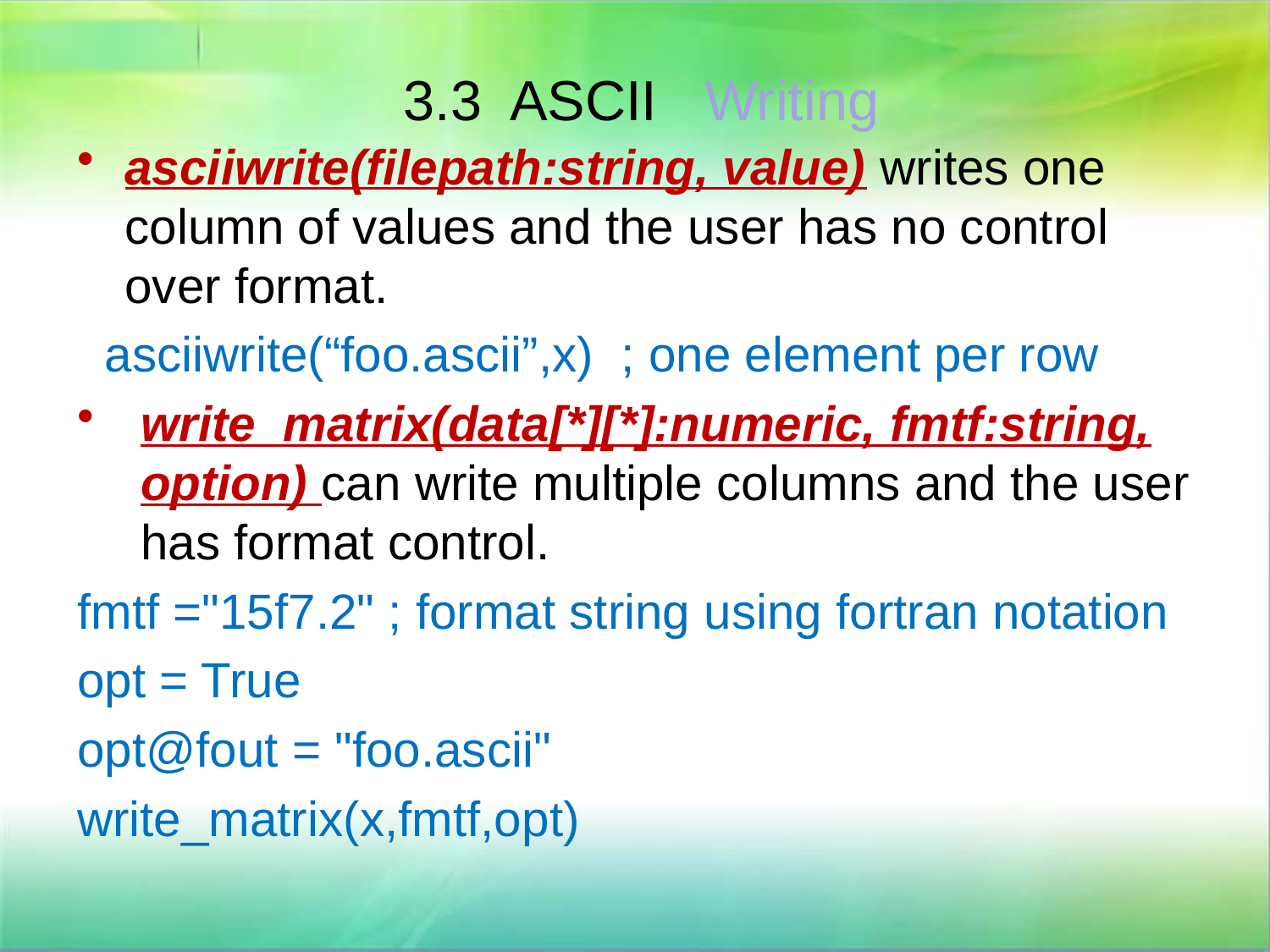

3.3  ASCII   Writing
asciiwrite(filepath:string, value) writes one column of values and the user has no control over format.
  asciiwrite(“foo.ascii”,x)  ; one element per row
write_matrix(data[*][*]:numeric, fmtf:string, option) can write multiple columns and the user has format control.
fmtf ="15f7.2" ; format string using fortran notation
opt = True
opt@fout = "foo.ascii"
write_matrix(x,fmtf,opt)